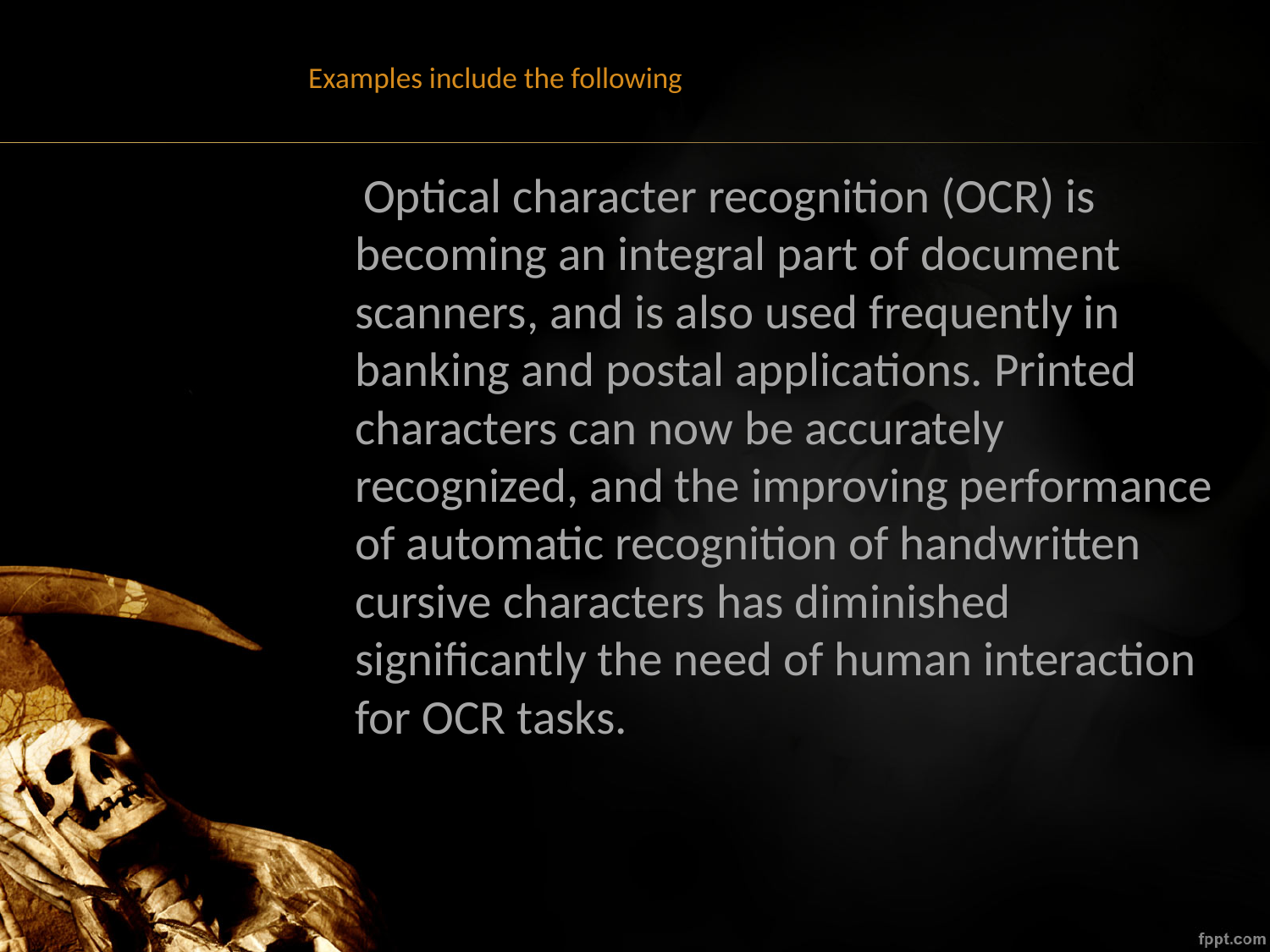

# Examples include the following
     Optical character recognition (OCR) is becoming an integral part of document scanners, and is also used frequently in banking and postal applications. Printed characters can now be accurately recognized, and the improving performance of automatic recognition of handwritten cursive characters has diminished significantly the need of human interaction for OCR tasks.